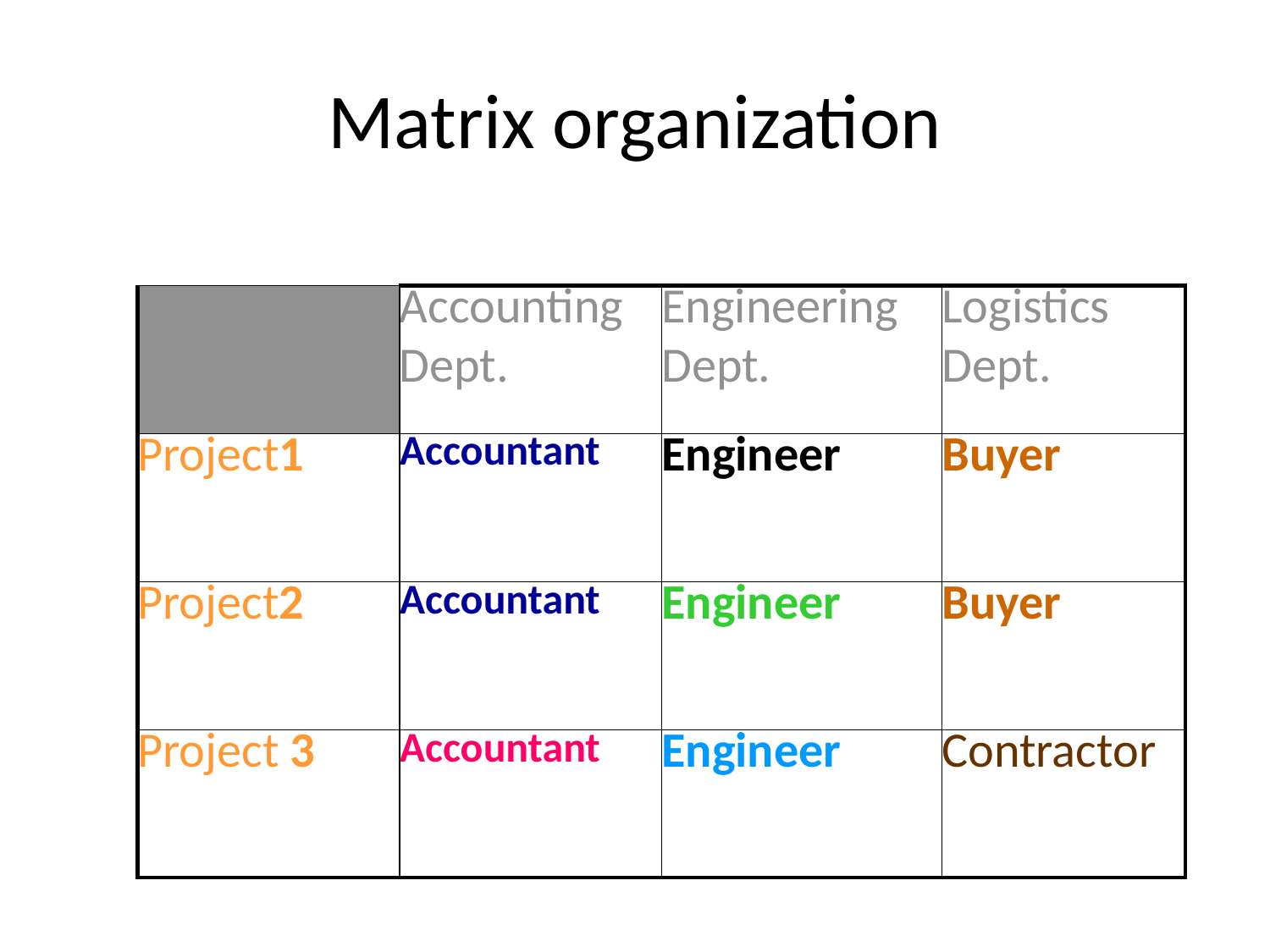

Matrix organization
|  | Accounting Dept. | Engineering Dept. | Logistics Dept. |
| --- | --- | --- | --- |
| Project1 | Accountant | Engineer | Buyer |
| Project2 | Accountant | Engineer | Buyer |
| Project 3 | Accountant | Engineer | Contractor |